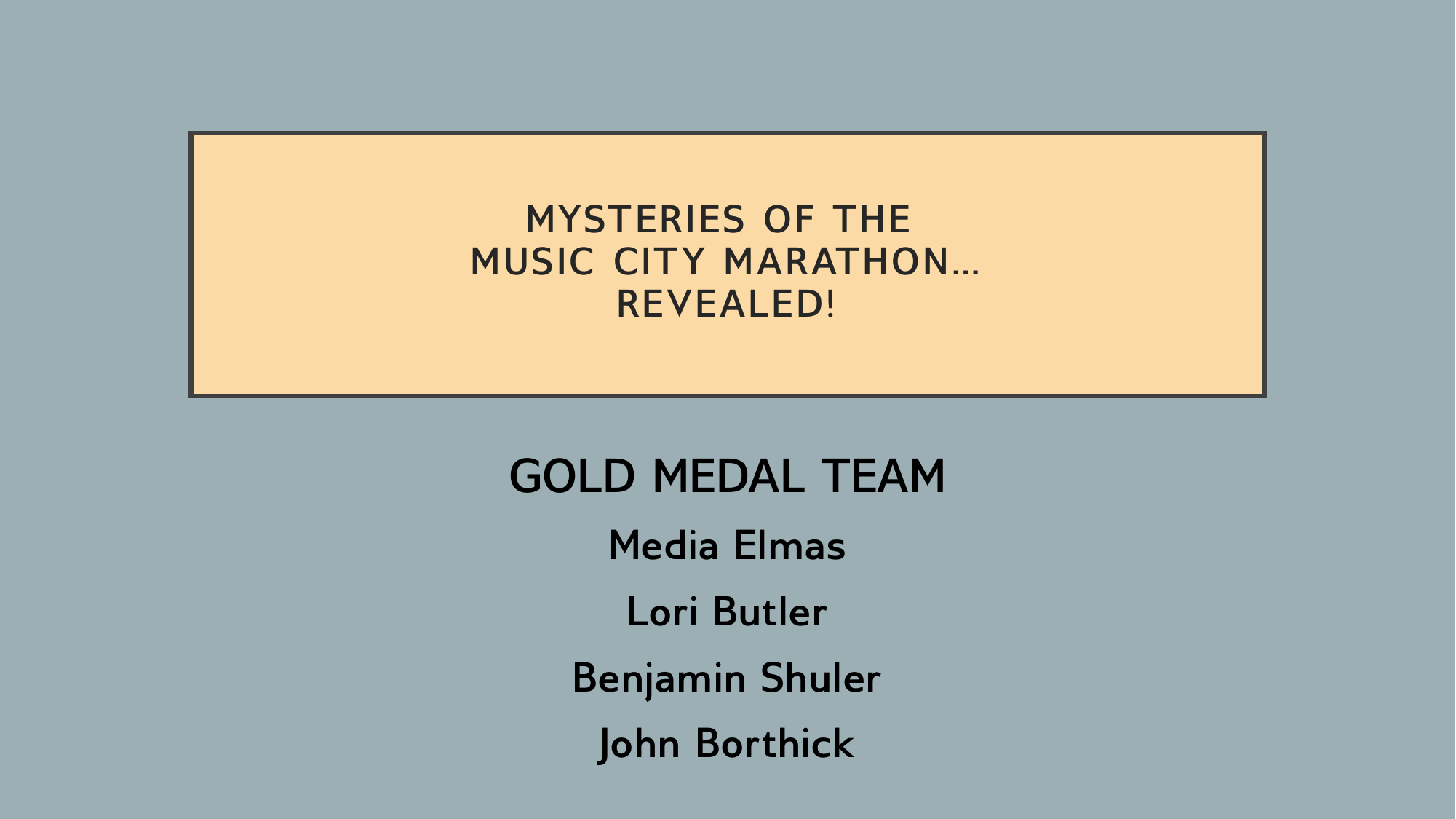

# Mysteries of the Music City Marathon… Revealed!
GOLD MEDAL TEAM
Media Elmas
Lori Butler
Benjamin Shuler
John Borthick